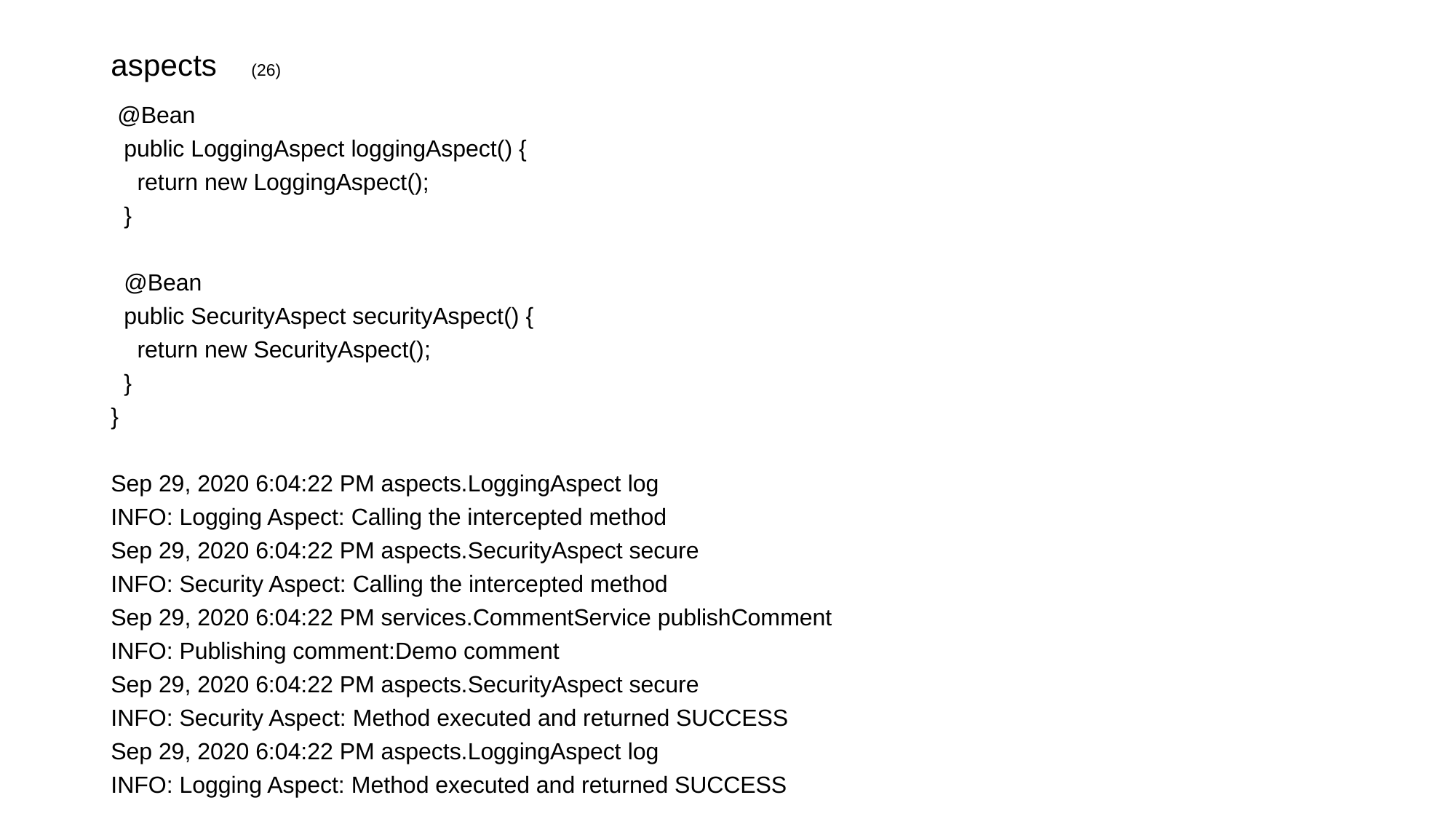

# aspects    (26)
 @Bean
  public LoggingAspect loggingAspect() {
    return new LoggingAspect();
  }

  @Bean
  public SecurityAspect securityAspect() {
    return new SecurityAspect();
  }
}

Sep 29, 2020 6:04:22 PM aspects.LoggingAspect log
INFO: Logging Aspect: Calling the intercepted method
Sep 29, 2020 6:04:22 PM aspects.SecurityAspect secure
INFO: Security Aspect: Calling the intercepted method
Sep 29, 2020 6:04:22 PM services.CommentService publishComment
INFO: Publishing comment:Demo comment
Sep 29, 2020 6:04:22 PM aspects.SecurityAspect secure
INFO: Security Aspect: Method executed and returned SUCCESS
Sep 29, 2020 6:04:22 PM aspects.LoggingAspect log
INFO: Logging Aspect: Method executed and returned SUCCESS